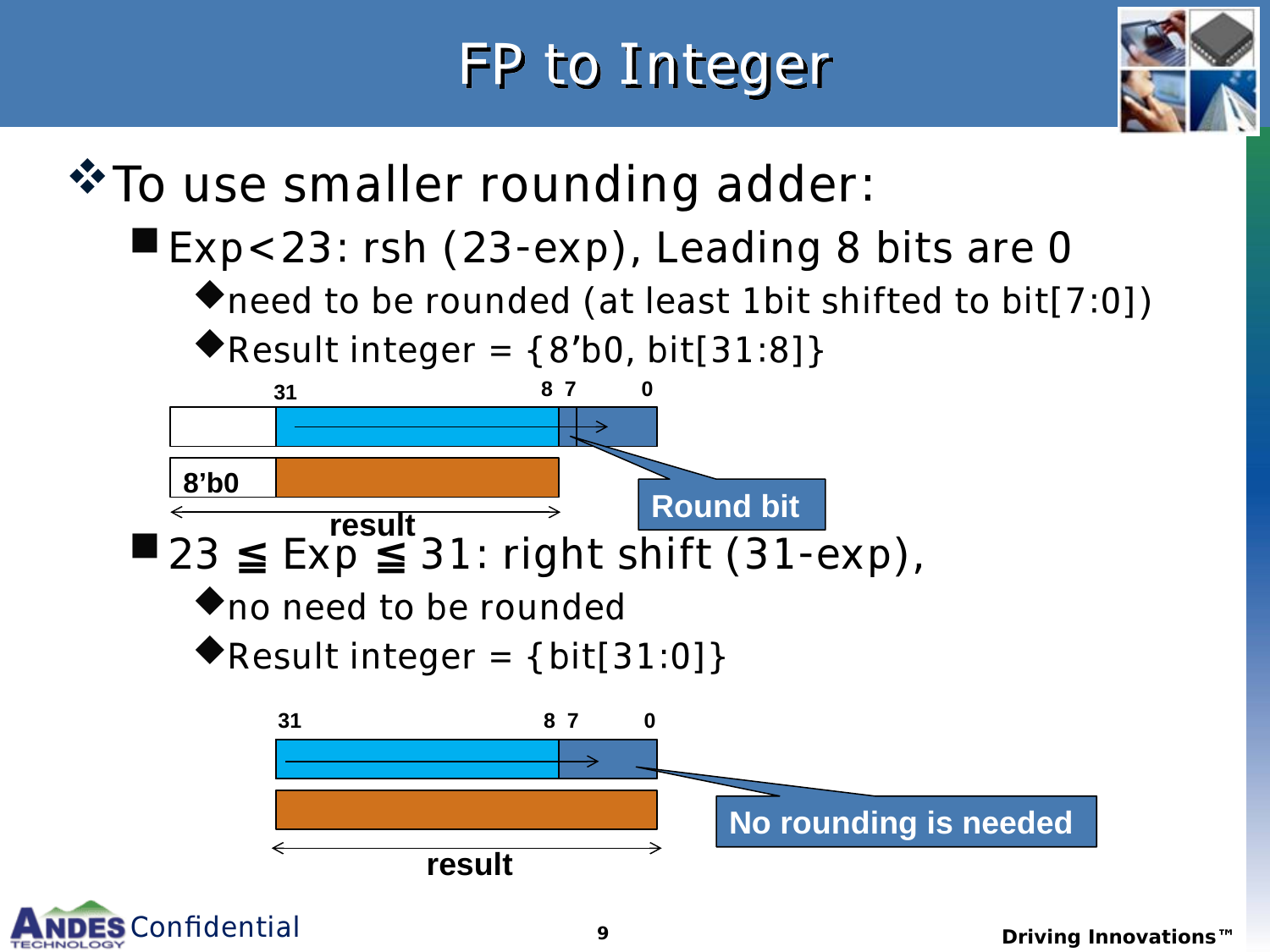

# FP to Integer
To use smaller rounding adder:
Exp<23: rsh (23-exp), Leading 8 bits are 0
need to be rounded (at least 1bit shifted to bit[7:0])
Result integer = {8’b0, bit[31:8]}

23 ≦ Exp ≦ 31: right shift (31-exp),
no need to be rounded
Result integer = {bit[31:0]}
 8  7           0
31

8’b0

Round bit
result
31
 8  7           0

No rounding is needed
result